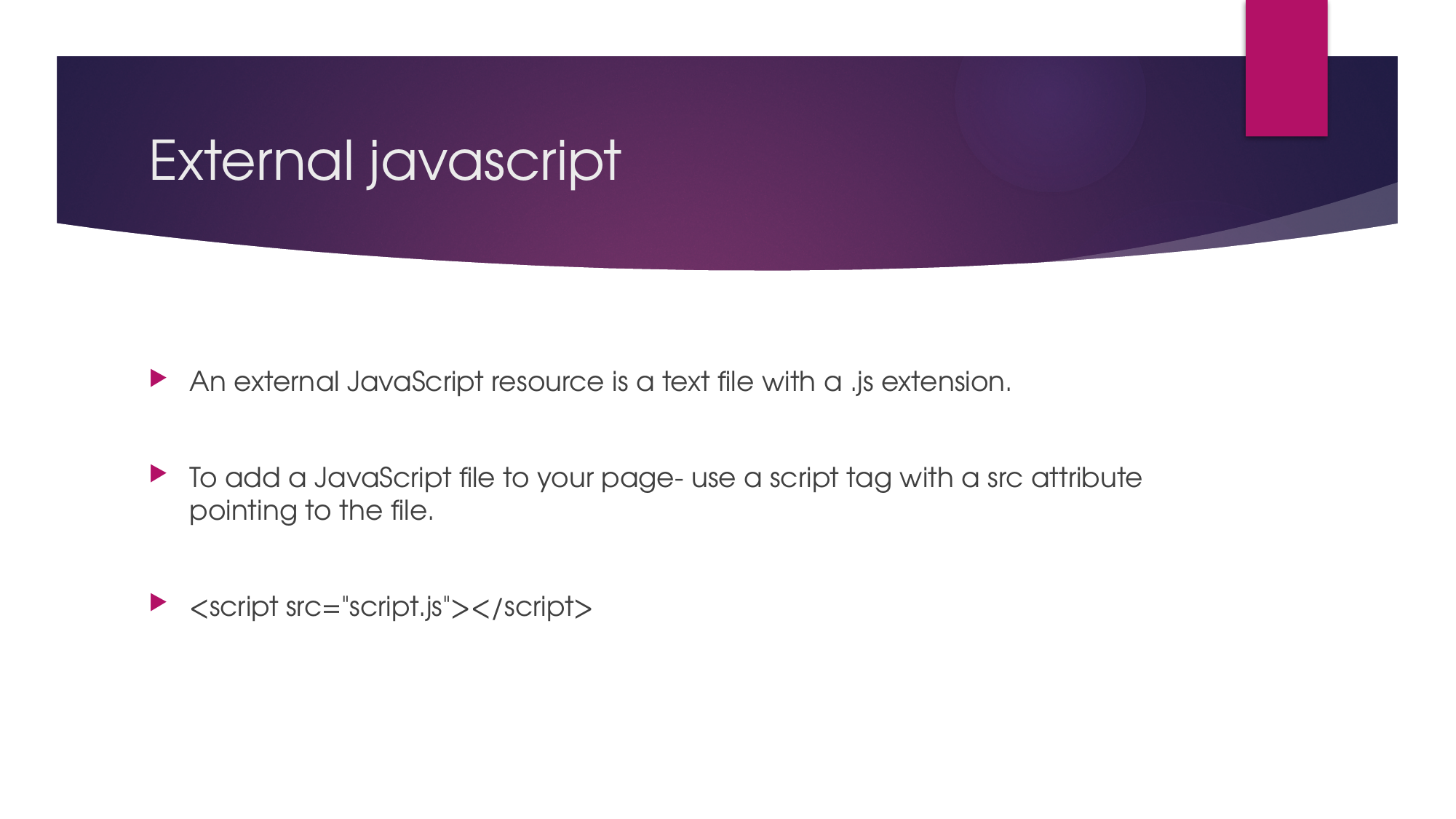

# External javascript

An external JavaScript resource is a text file with a .js extension.

To add a JavaScript file to your page- use a script tag with a src attribute pointing to the file.

<script src="script.js"></script>